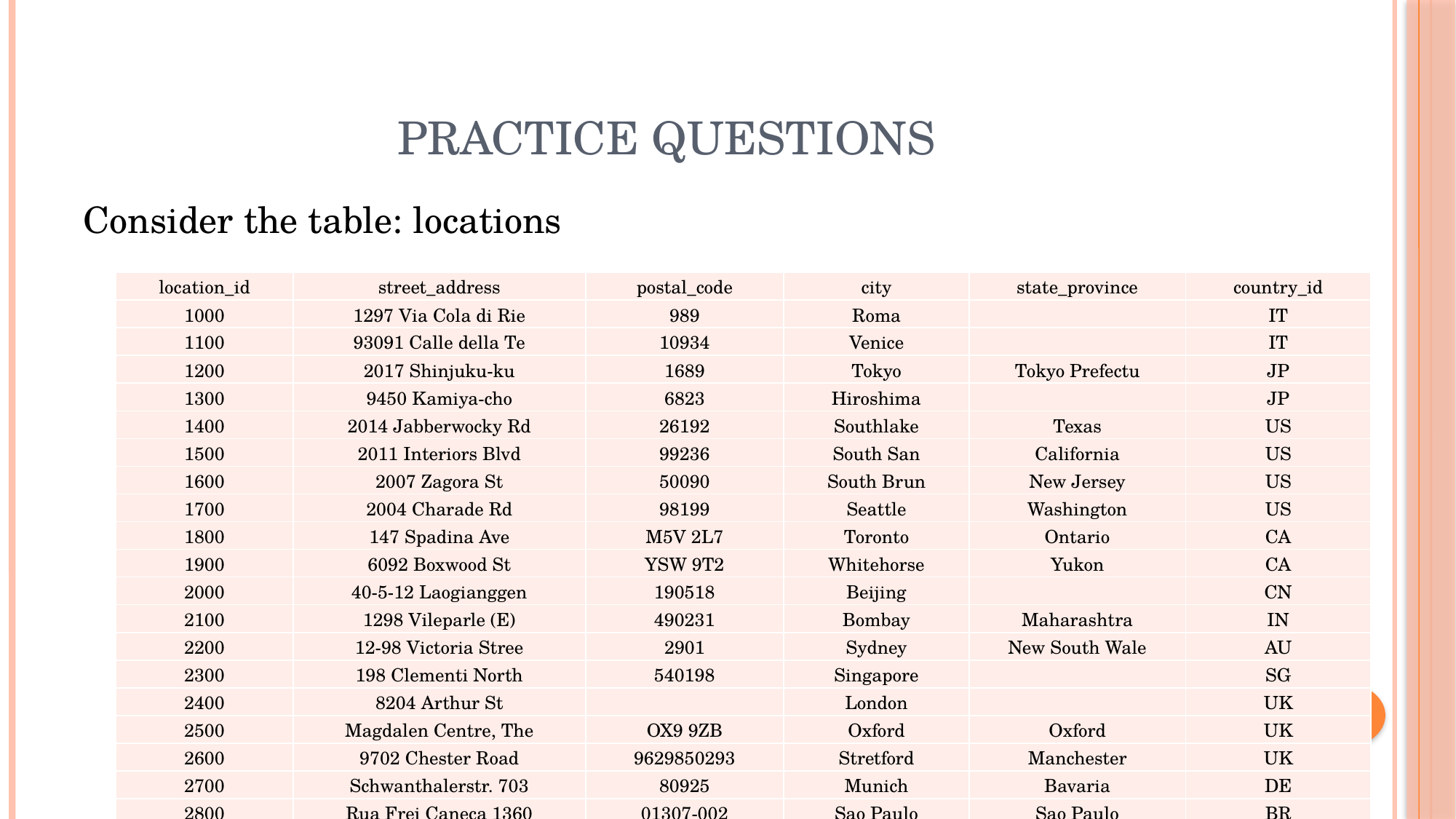

# PRACTICE QUESTIONS
Consider the table: locations

| location\_id | street\_address | postal\_code | city | state\_province | country\_id |
| --- | --- | --- | --- | --- | --- |
| 1000 | 1297 Via Cola di Rie | 989 | Roma |  | IT |
| 1100 | 93091 Calle della Te | 10934 | Venice |  | IT |
| 1200 | 2017 Shinjuku-ku | 1689 | Tokyo | Tokyo Prefectu | JP |
| 1300 | 9450 Kamiya-cho | 6823 | Hiroshima |  | JP |
| 1400 | 2014 Jabberwocky Rd | 26192 | Southlake | Texas | US |
| 1500 | 2011 Interiors Blvd | 99236 | South San | California | US |
| 1600 | 2007 Zagora St | 50090 | South Brun | New Jersey | US |
| 1700 | 2004 Charade Rd | 98199 | Seattle | Washington | US |
| 1800 | 147 Spadina Ave | M5V 2L7 | Toronto | Ontario | CA |
| 1900 | 6092 Boxwood St | YSW 9T2 | Whitehorse | Yukon | CA |
| 2000 | 40-5-12 Laogianggen | 190518 | Beijing |  | CN |
| 2100 | 1298 Vileparle (E) | 490231 | Bombay | Maharashtra | IN |
| 2200 | 12-98 Victoria Stree | 2901 | Sydney | New South Wale | AU |
| 2300 | 198 Clementi North | 540198 | Singapore |  | SG |
| 2400 | 8204 Arthur St |  | London |  | UK |
| 2500 | Magdalen Centre, The | OX9 9ZB | Oxford | Oxford | UK |
| 2600 | 9702 Chester Road | 9629850293 | Stretford | Manchester | UK |
| 2700 | Schwanthalerstr. 703 | 80925 | Munich | Bavaria | DE |
| 2800 | Rua Frei Caneca 1360 | 01307-002 | Sao Paulo | Sao Paulo | BR |
| 2900 | 20 Rue des Corps-Sai | 1730 | Geneva | Geneve | CH |
| 3000 | Murtenstrasse 921 | 3095 | Bern | BE | CH |
| 3100 | Pieter Breughelstraa | 3029SK | Utrecht | Utrecht | NL |
| 3200 | Mariano Escobedo 999 | 11932 | Mexico Cit | Distrito Feder | MX |